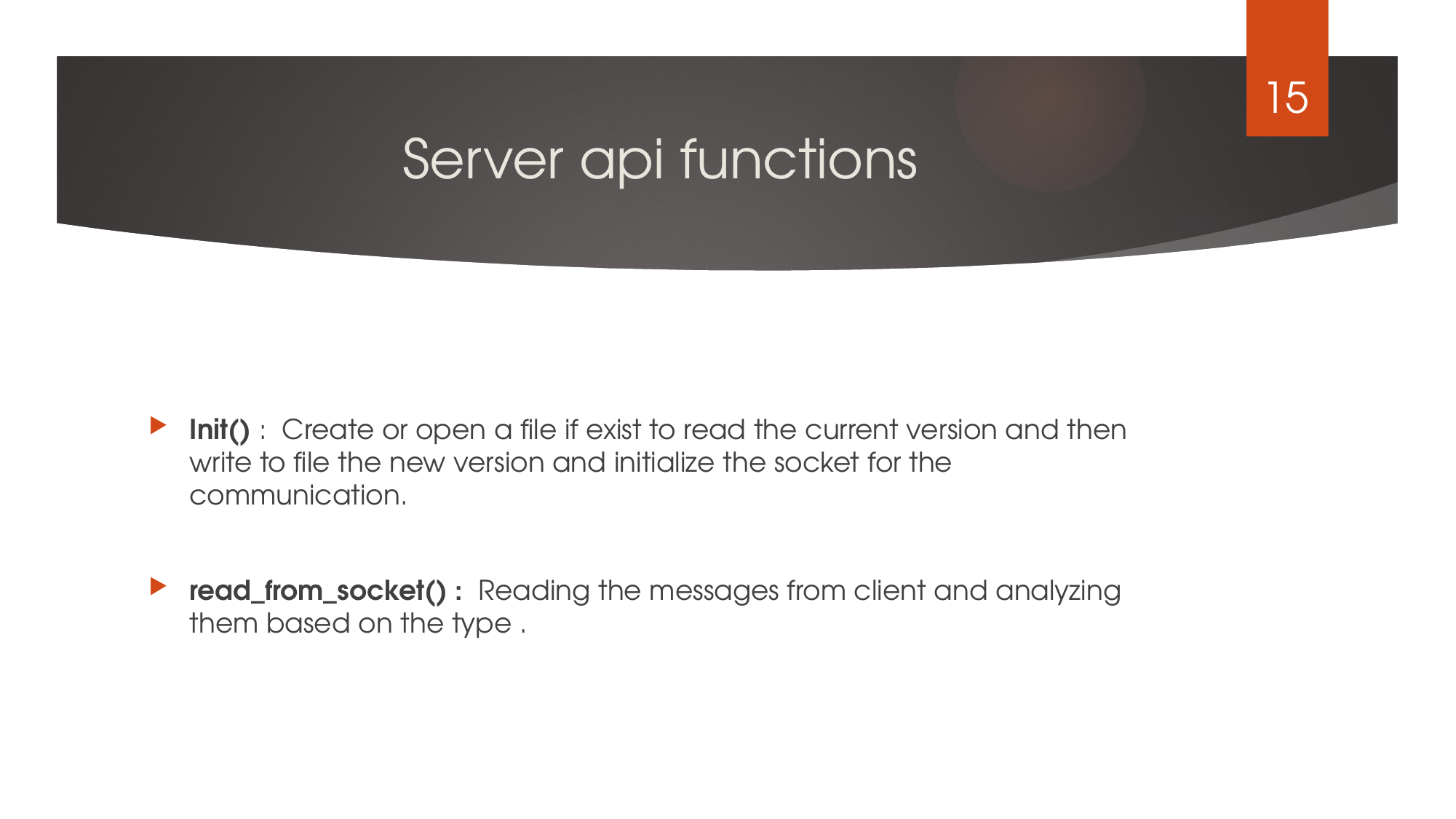

15
# Server api functions
Init() :  Create or open a file if exist to read the current version and then write to file the new version and initialize the socket for the communication.

read_from_socket() :  Reading the messages from client and analyzing them based on the type .